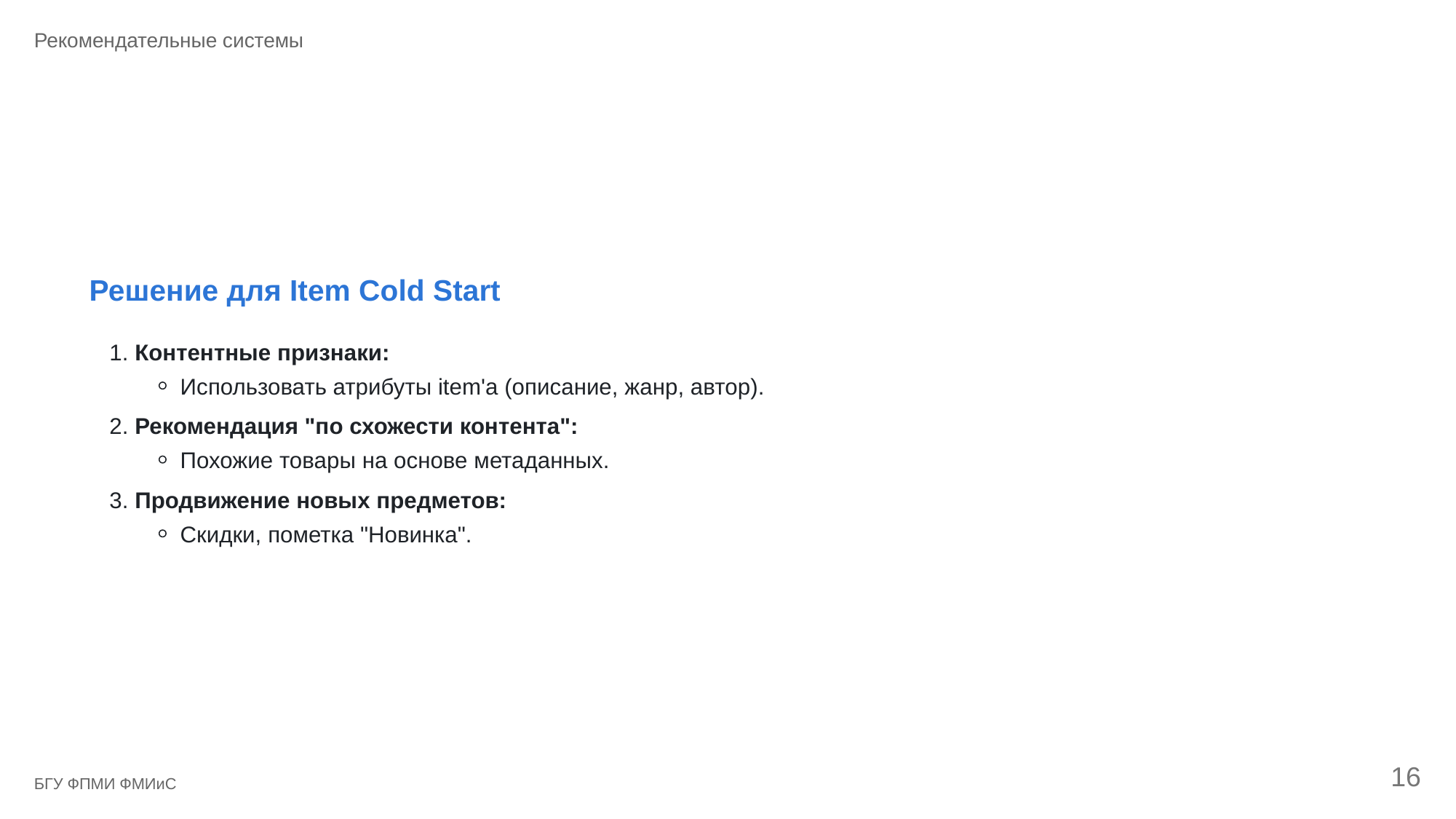

Рекомендательные системы
Решение для Item Cold Start
1. Контентные признаки:
Использовать атрибуты item'а (описание, жанр, автор).

2. Рекомендация "по схожести контента":
Похожие товары на основе метаданных.

3. Продвижение новых предметов:
Скидки, пометка "Новинка".

16
БГУ ФПМИ ФМИиС